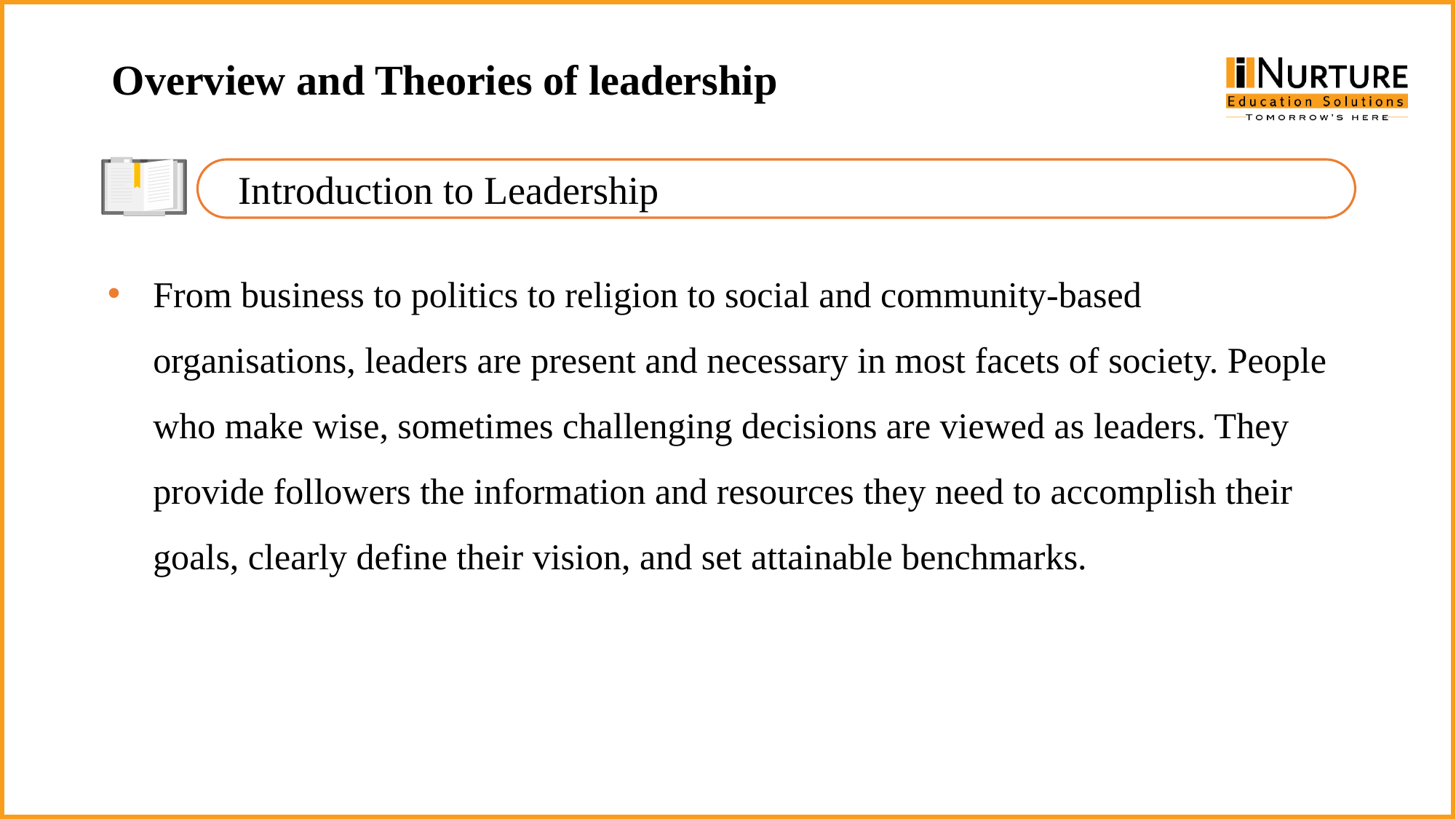

Overview and Theories of leadership

Introduction to Leadership

From business to politics to religion to social and community-based organisations, leaders are present and necessary in most facets of society. People who make wise, sometimes challenging decisions are viewed as leaders. They provide followers the information and resources they need to accomplish their goals, clearly define their vision, and set attainable benchmarks.